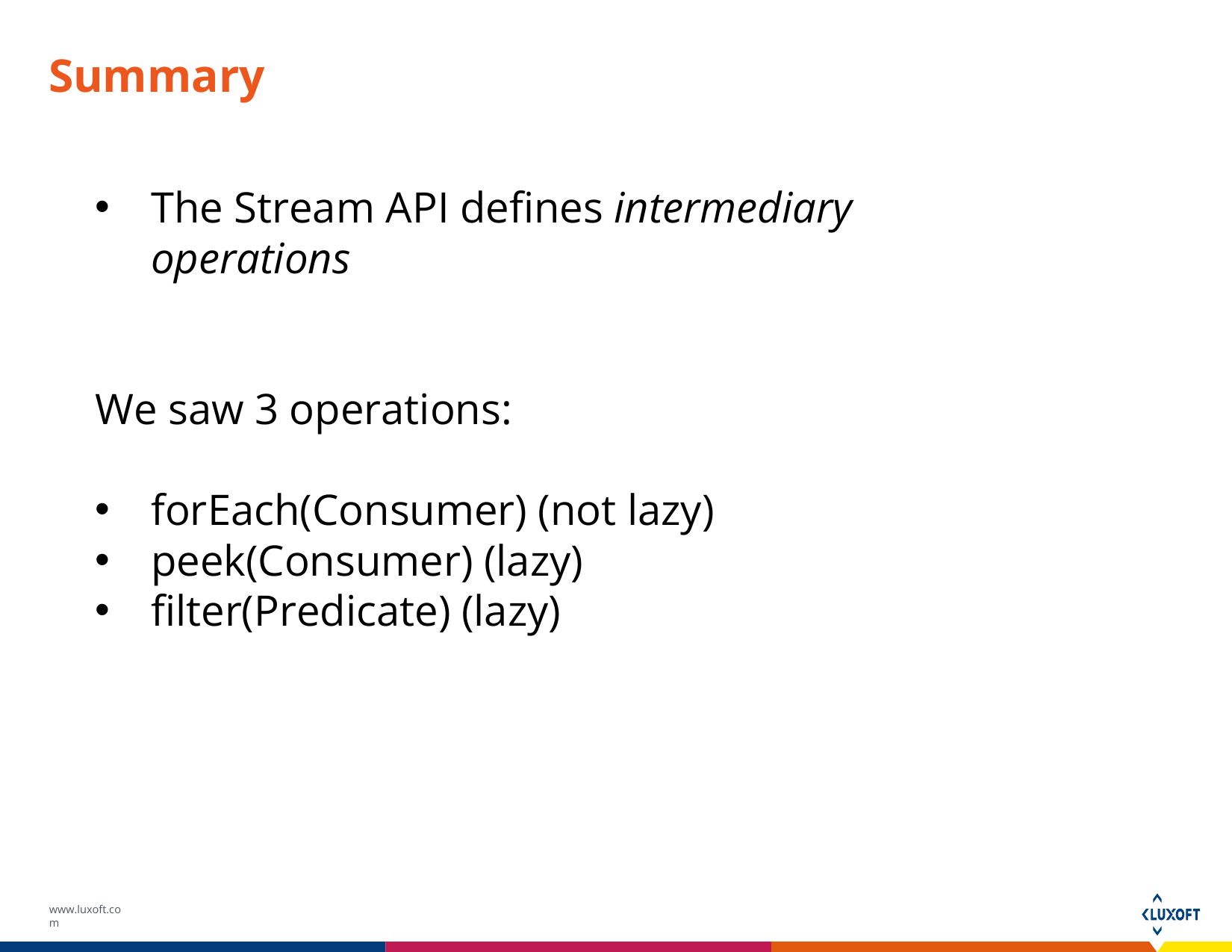

# Summary
The Stream API defines intermediary operations

We saw 3 operations:

forEach(Consumer) (not lazy)
peek(Consumer) (lazy)
filter(Predicate) (lazy)